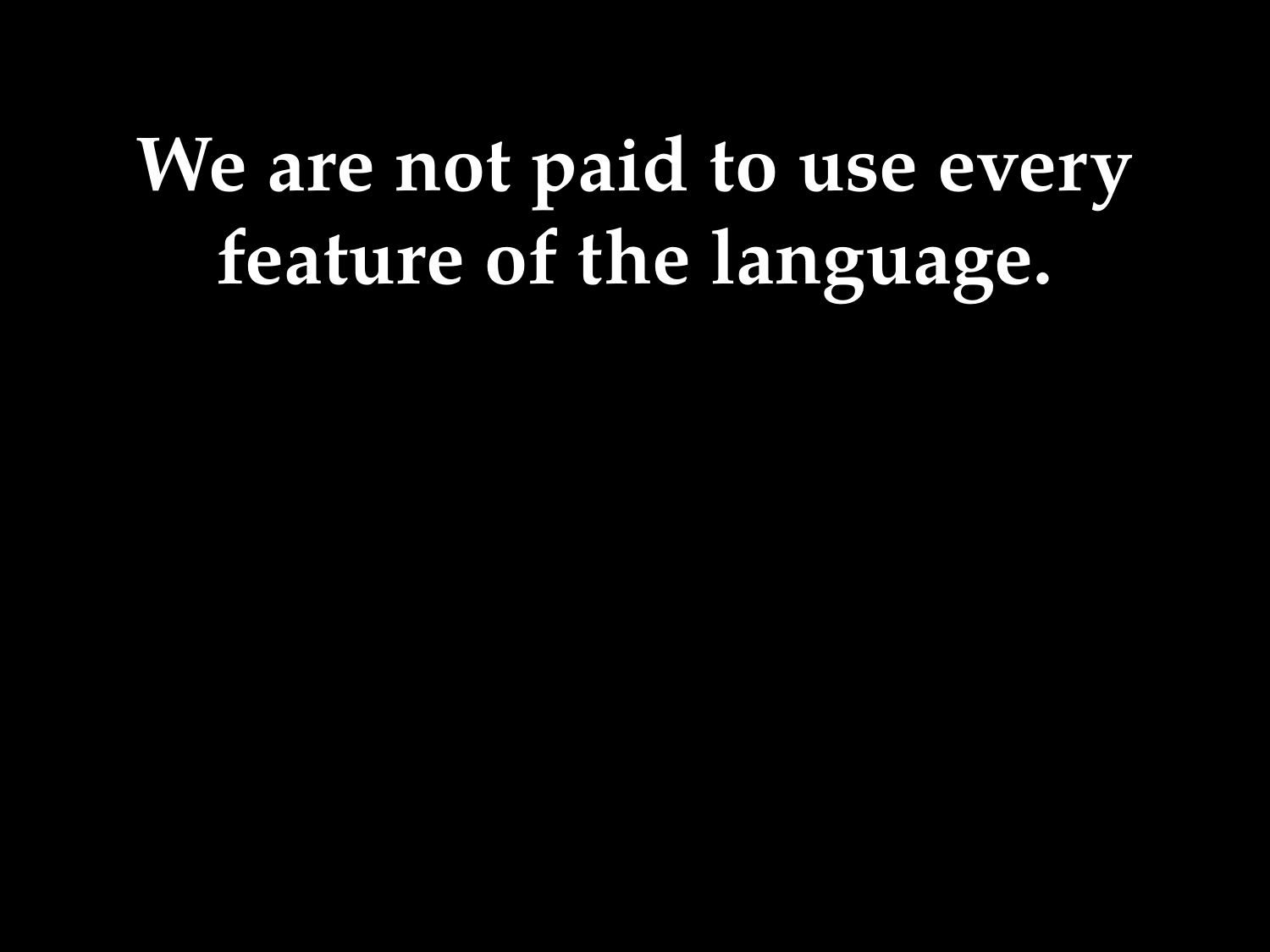

# We are not paid to use every feature of the language. We are paid to write programs that work well and are free of error.